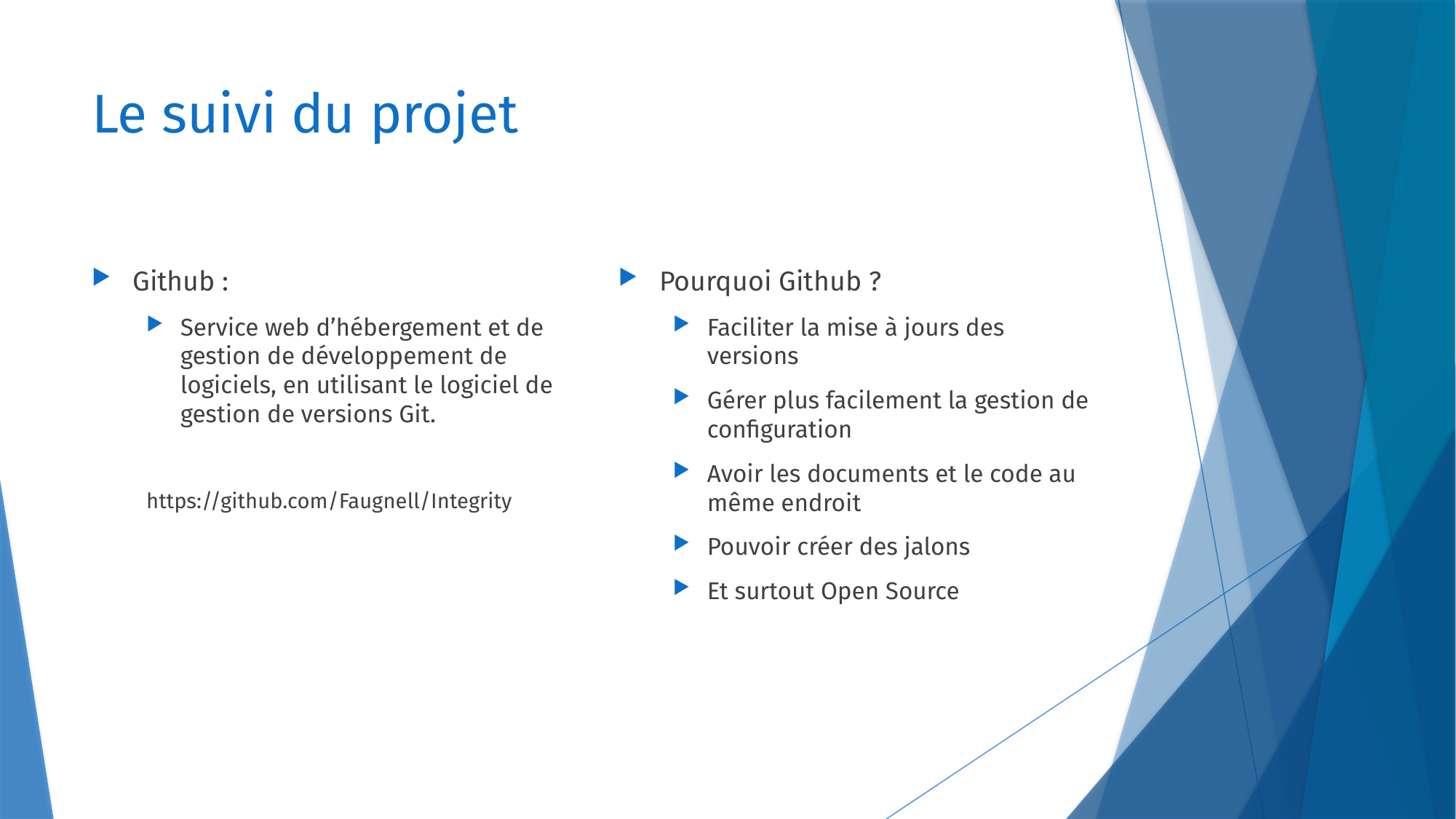

# Le suivi du projet
Github :
Service web d’hébergement et de gestion de développement de logiciels, en utilisant le logiciel de gestion de versions Git.

https://github.com/Faugnell/Integrity
Pourquoi Github ?
Faciliter la mise à jours des versions
Gérer plus facilement la gestion de configuration
Avoir les documents et le code au même endroit
Pouvoir créer des jalons
Et surtout Open Source